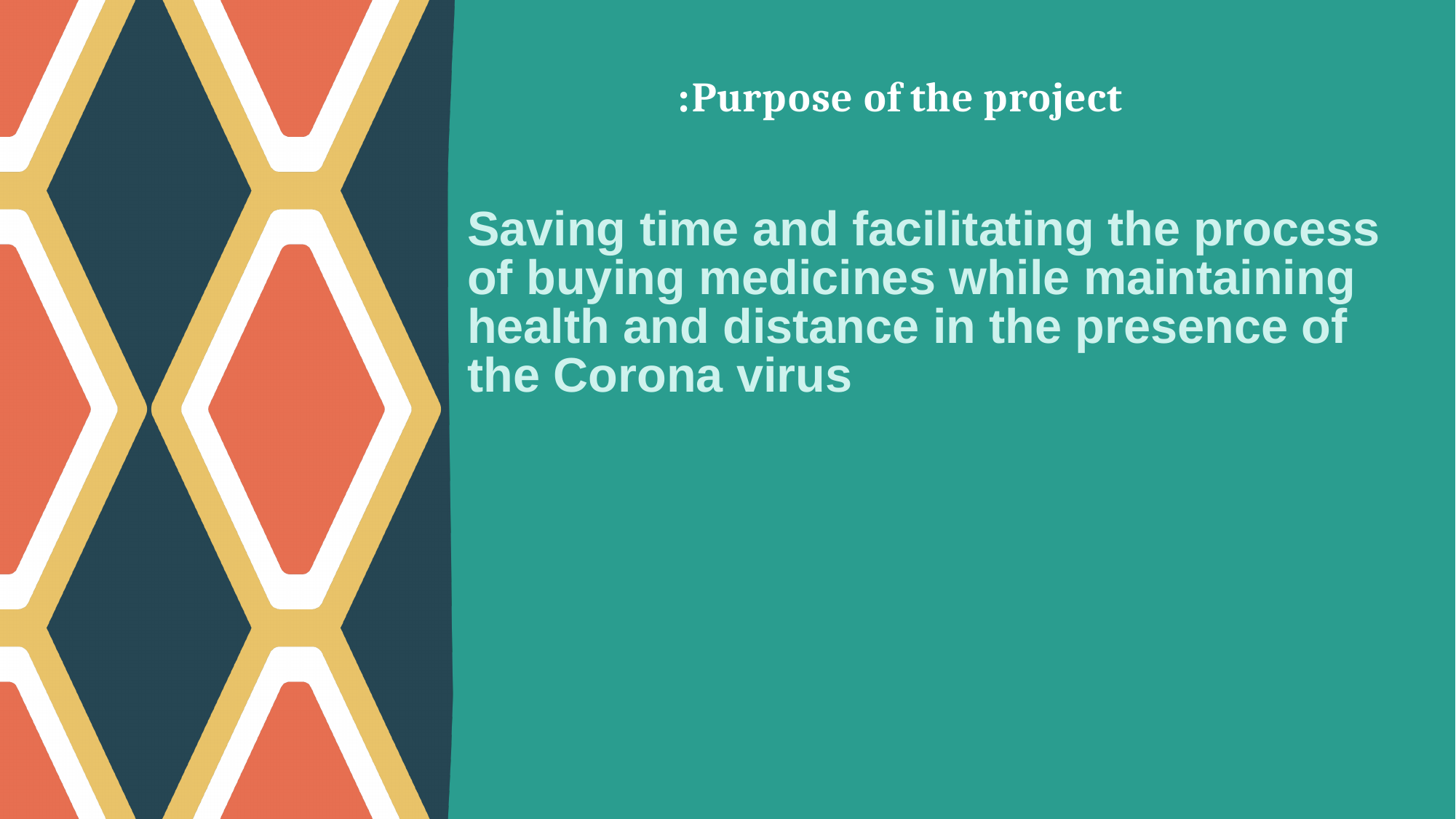

# Purpose of the project:
Saving time and facilitating the process of buying medicines while maintaining health and distance in the presence of the Corona virus